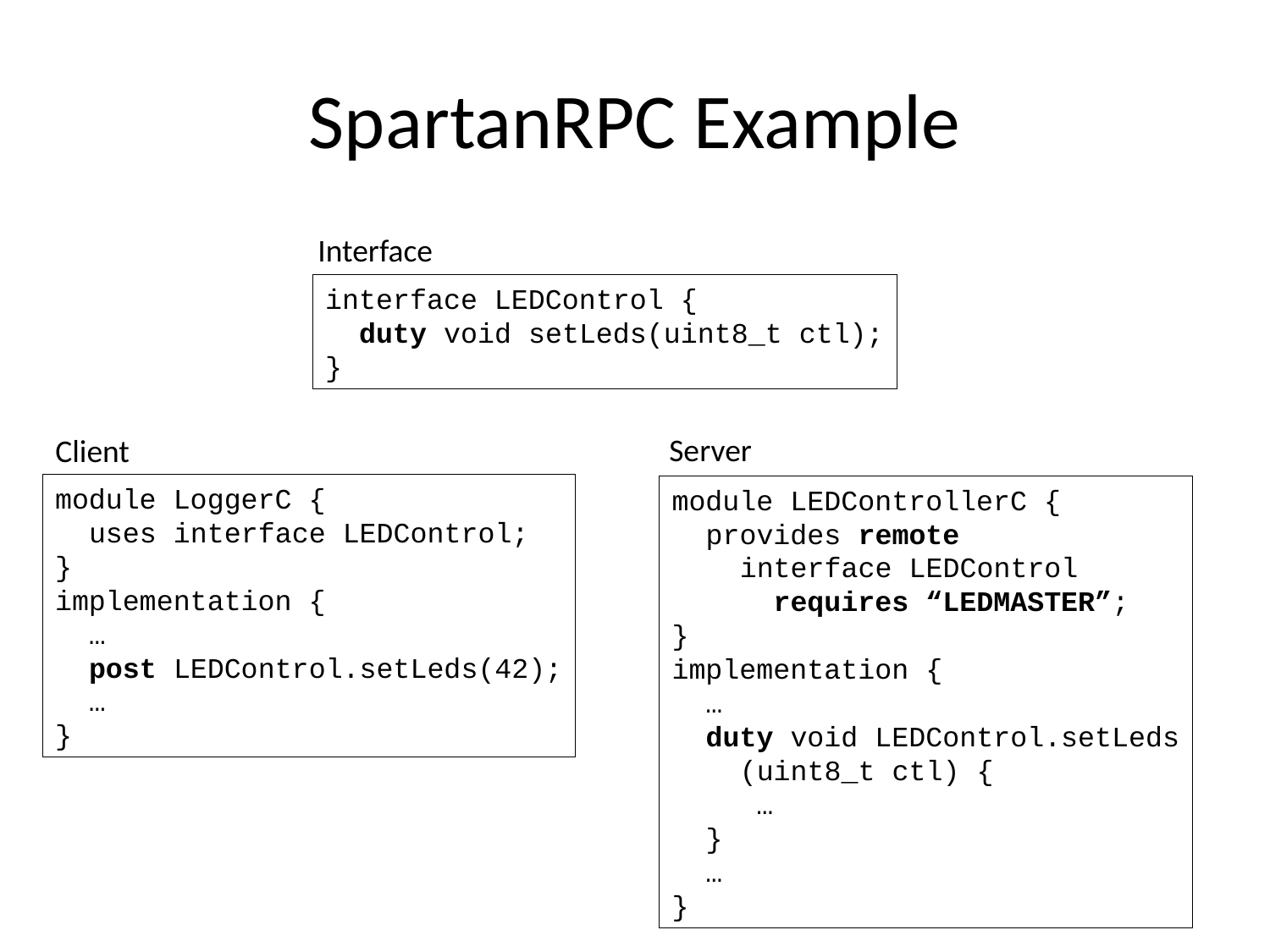

# SpartanRPC Example
Interface
interface LEDControl {
  duty void setLeds(uint8_t ctl);
}
Server
Client
module LoggerC {
  uses interface LEDControl;
}
implementation {
  …
  post LEDControl.setLeds(42);
  …
}
module LEDControllerC {
  provides remote
    interface LEDControl
      requires “LEDMASTER”;
}
implementation {
  …
  duty void LEDControl.setLeds
    (uint8_t ctl) {
     …
  }
  …
}